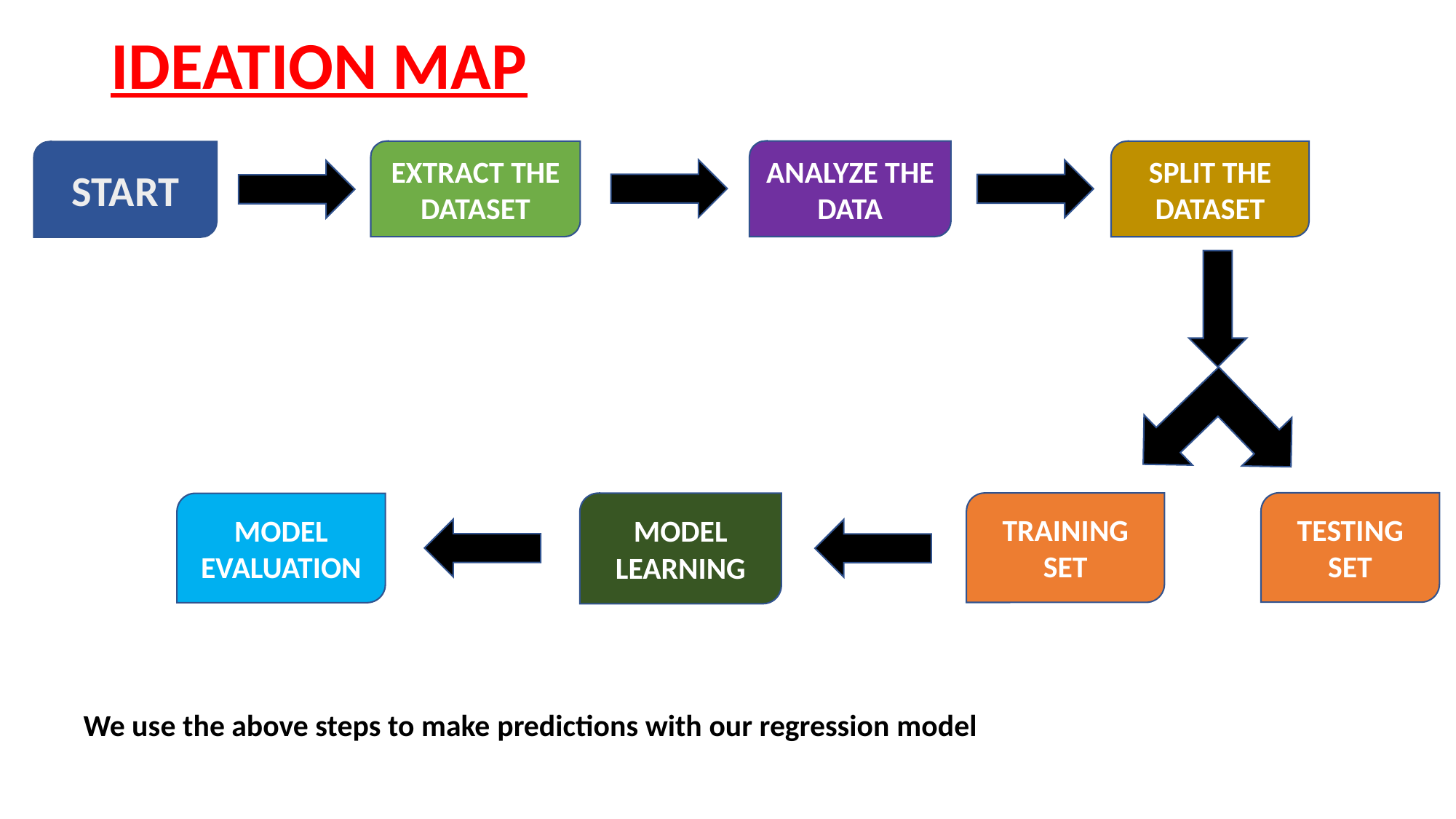

# IDEATION MAP
ANALYZE THE DATA
EXTRACT THE DATASET
SPLIT THE DATASET
START

TESTING SET
TRAINING SET
MODEL LEARNING
MODEL EVALUATION

We use the above steps to make predictions with our regression model